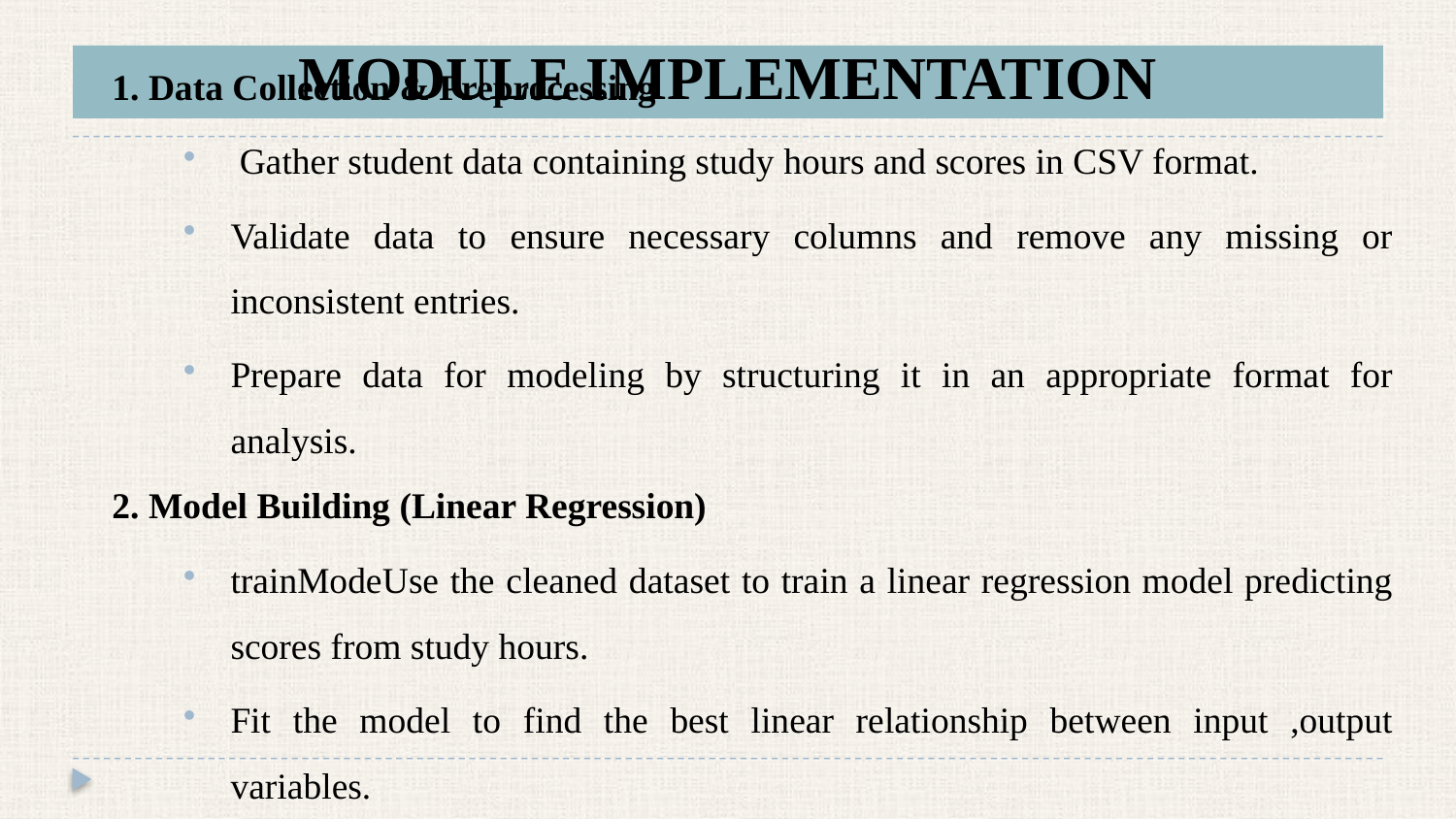

# MODULE IMPLEMENTATION
1. Data Collection & Preprocessing
 Gather student data containing study hours and scores in CSV format.
Validate data to ensure necessary columns and remove any missing or inconsistent entries.
Prepare data for modeling by structuring it in an appropriate format for analysis.
2. Model Building (Linear Regression)
trainModeUse the cleaned dataset to train a linear regression model predicting scores from study hours.
Fit the model to find the best linear relationship between input ,output variables.
8